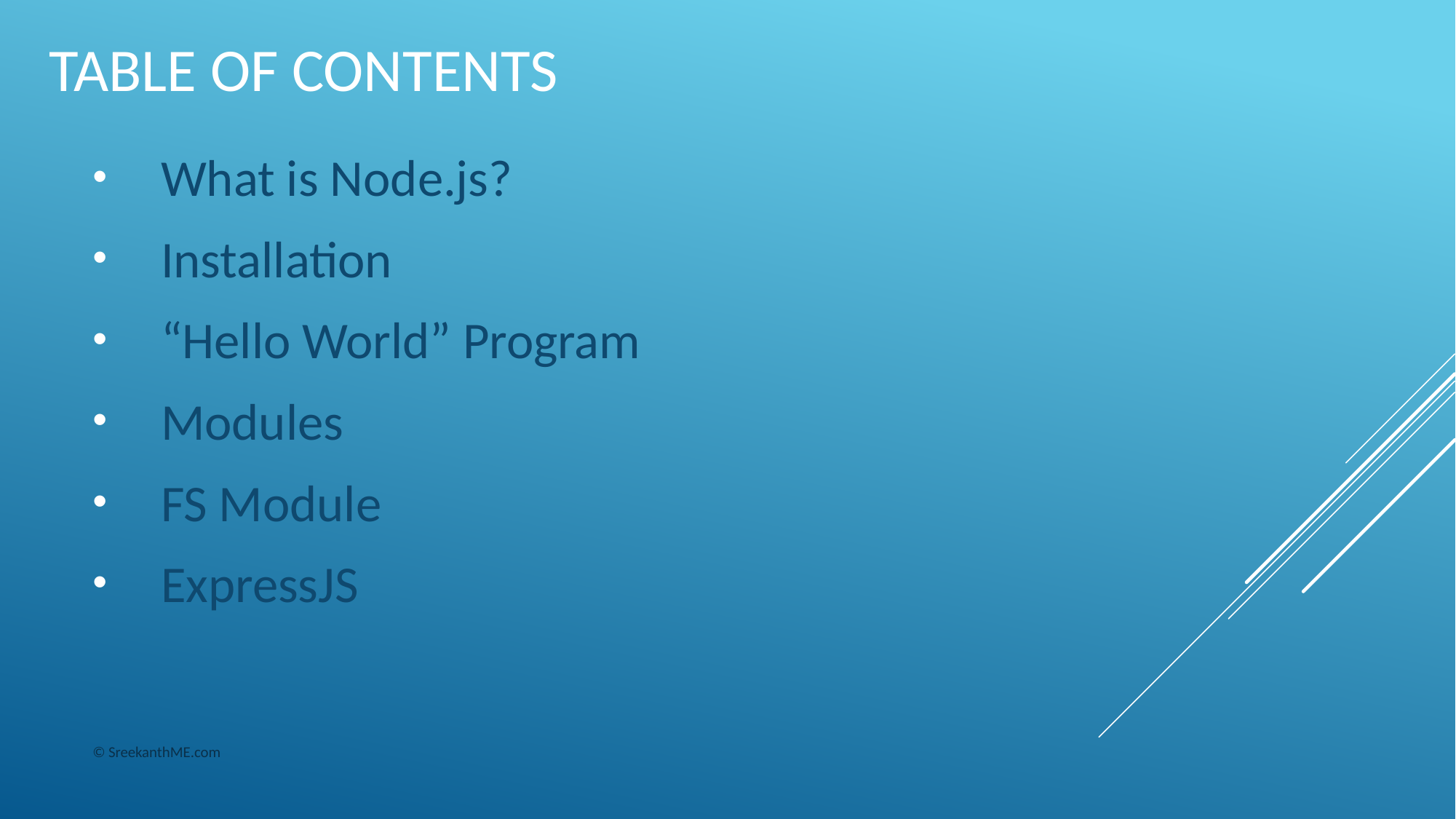

# TABLE OF CONTENTS
What is Node.js?
Installation
“Hello World” Program
Modules
FS Module
ExpressJS
© SreekanthME.com